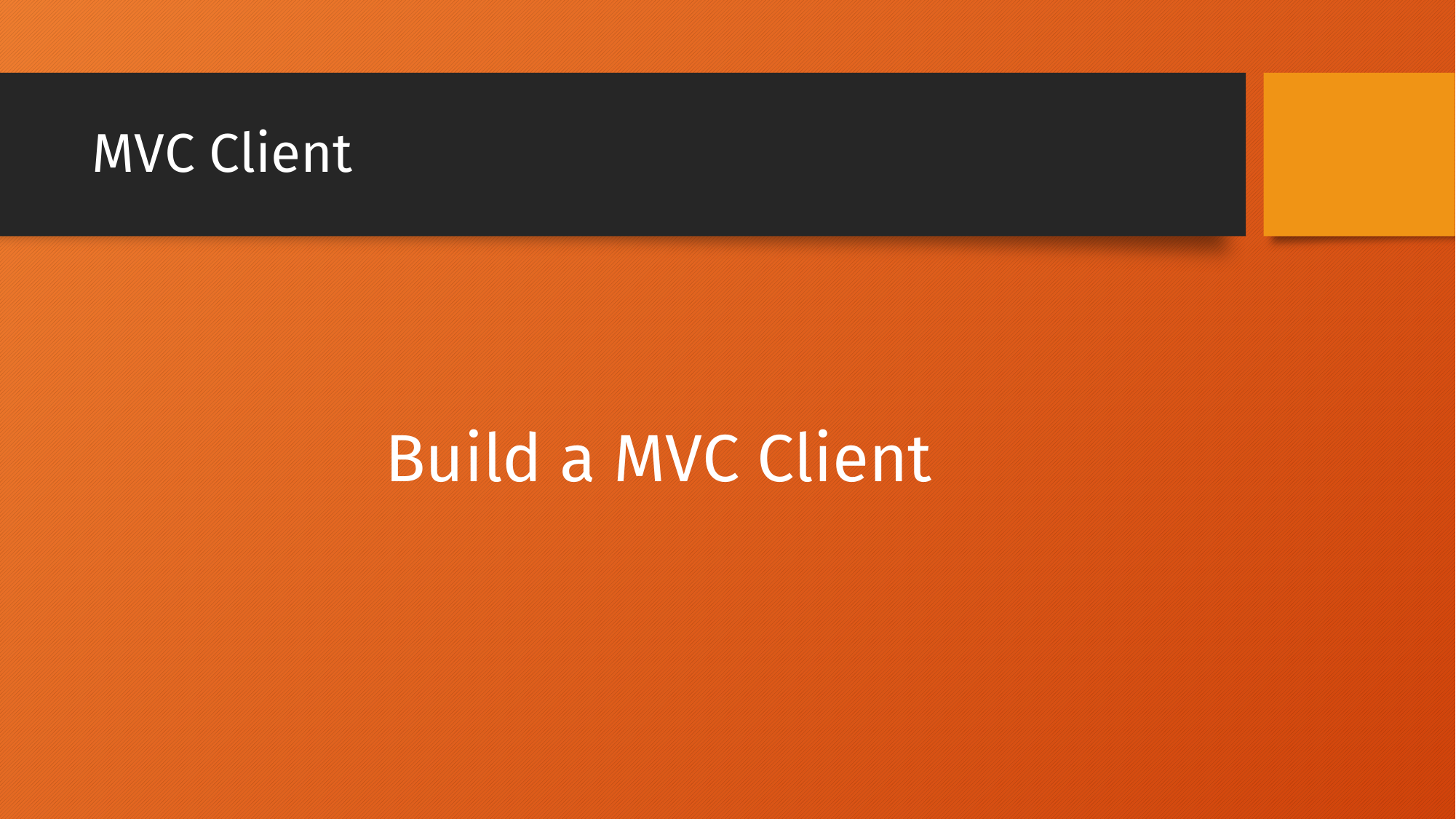

# MVC Client
Build a MVC Client